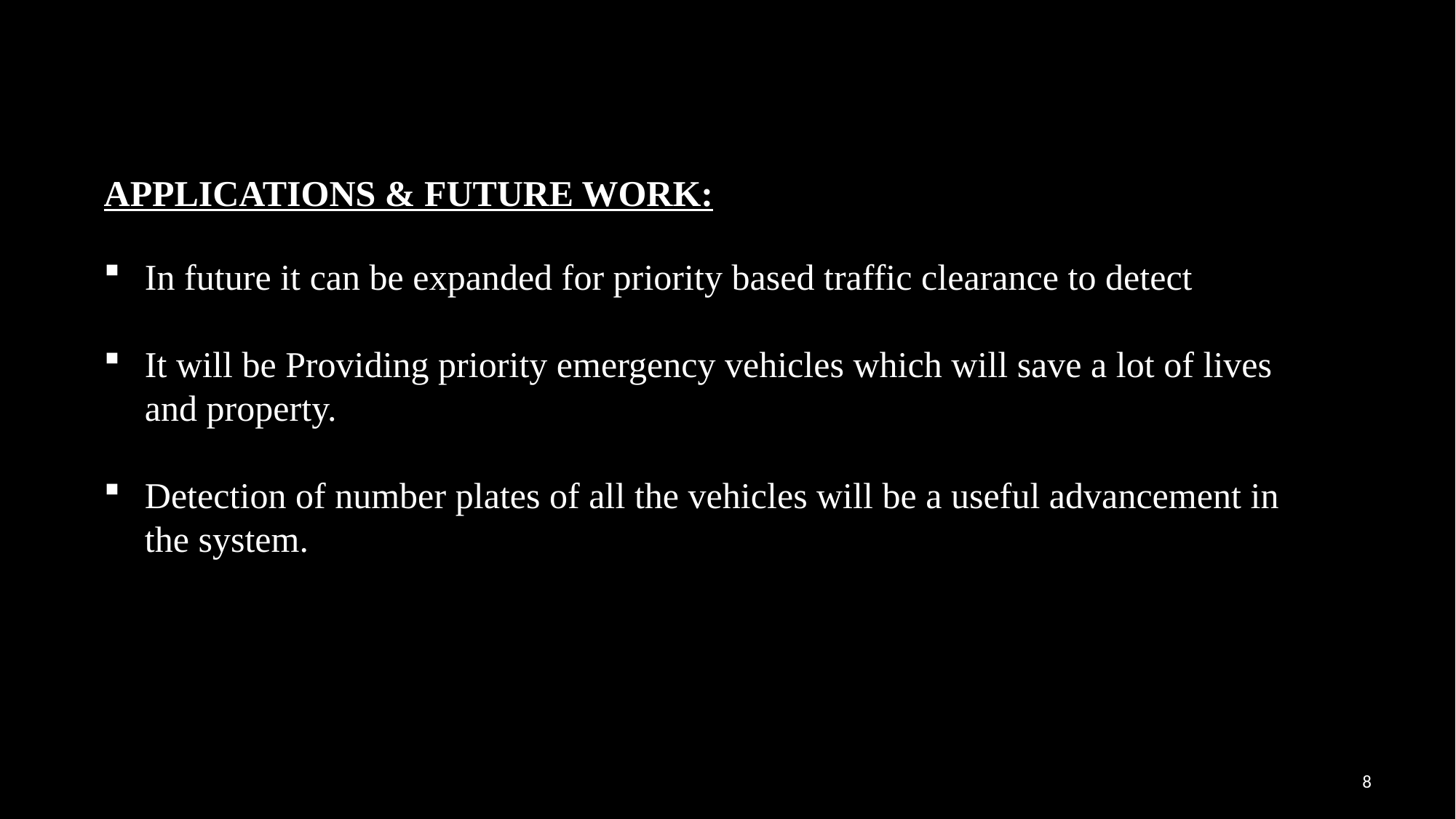

APPLICATIONS & FUTURE WORK:

In future it can be expanded for priority based traffic clearance to detect

It will be Providing priority emergency vehicles which will save a lot of lives and property.

Detection of number plates of all the vehicles will be a useful advancement in the system.

8